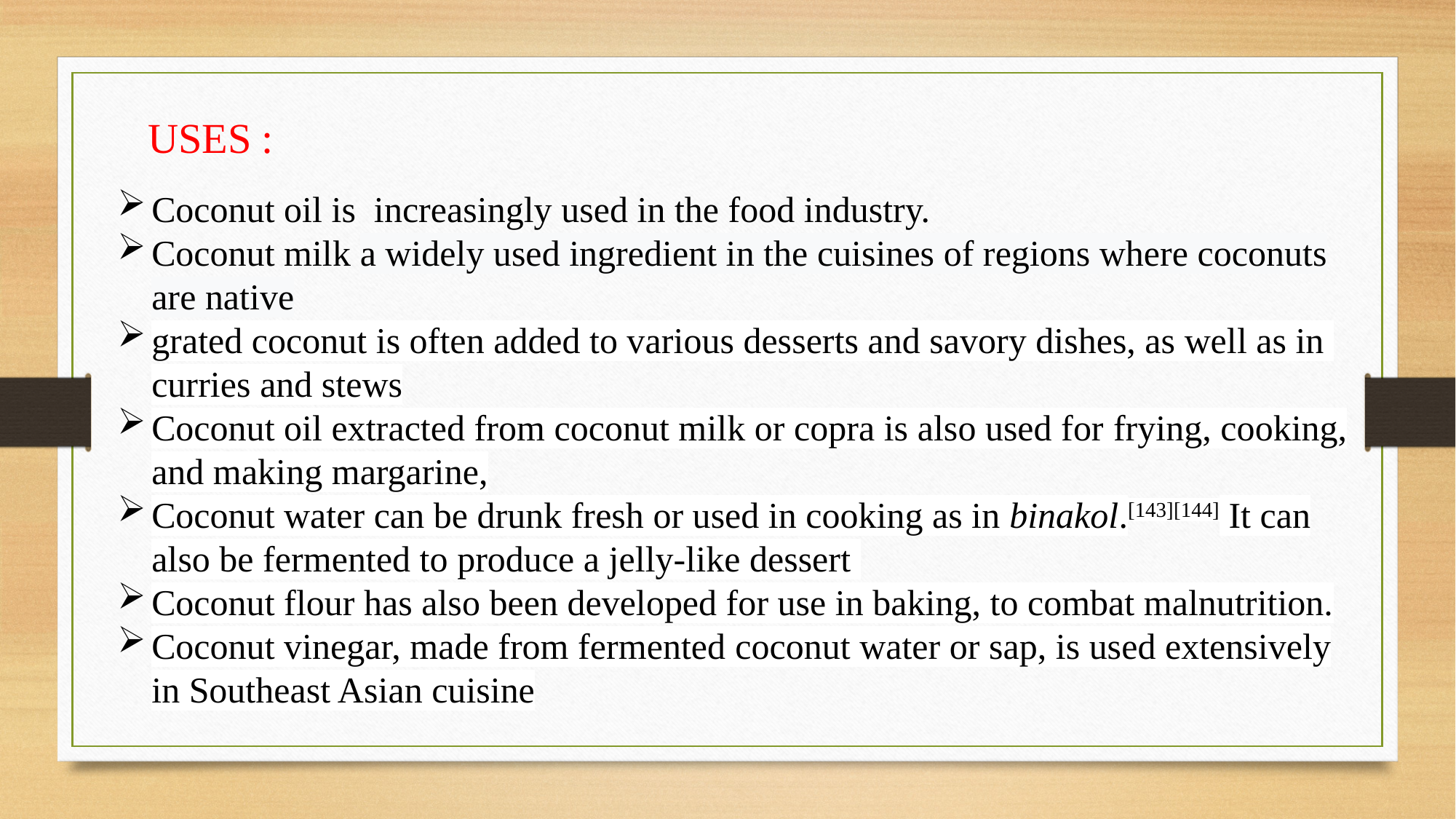

USES :
Coconut oil is  increasingly used in the food industry.
Coconut milk a widely used ingredient in the cuisines of regions where coconuts are native
grated coconut is often added to various desserts and savory dishes, as well as in curries and stews
Coconut oil extracted from coconut milk or copra is also used for frying, cooking, and making margarine,
Coconut water can be drunk fresh or used in cooking as in binakol.[143][144] It can also be fermented to produce a jelly-like dessert
Coconut flour has also been developed for use in baking, to combat malnutrition.
Coconut vinegar, made from fermented coconut water or sap, is used extensively in Southeast Asian cuisine